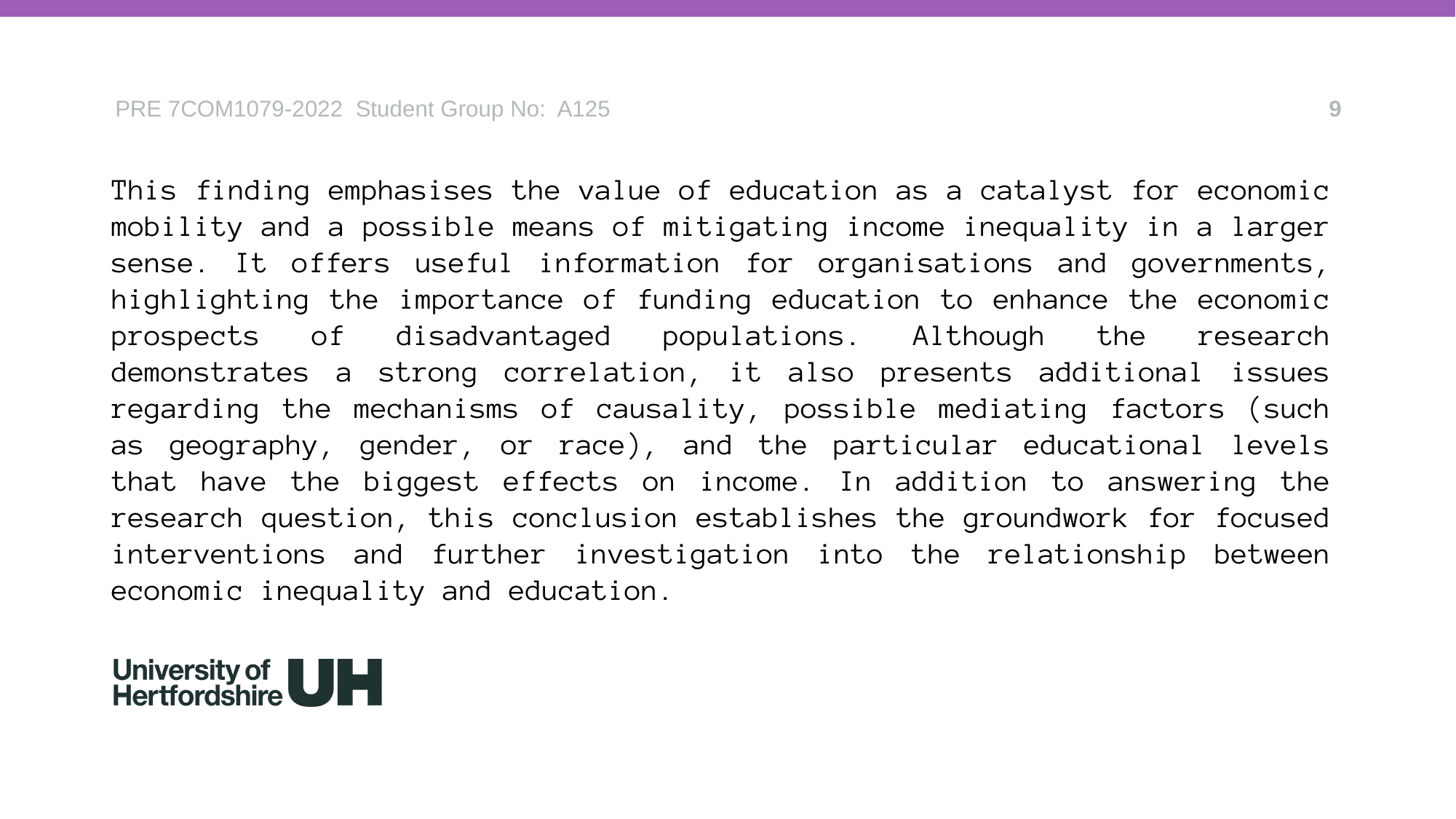

PRE 7COM1079-2022  Student Group No:  A125
9
This finding emphasises the value of education as a catalyst for economic mobility and a possible means of mitigating income inequality in a larger sense. It offers useful information for organisations and governments, highlighting the importance of funding education to enhance the economic prospects of disadvantaged populations. Although the research demonstrates a strong correlation, it also presents additional issues regarding the mechanisms of causality, possible mediating factors (such as geography, gender, or race), and the particular educational levels that have the biggest effects on income. In addition to answering the research question, this conclusion establishes the groundwork for focused interventions and further investigation into the relationship between economic inequality and education.